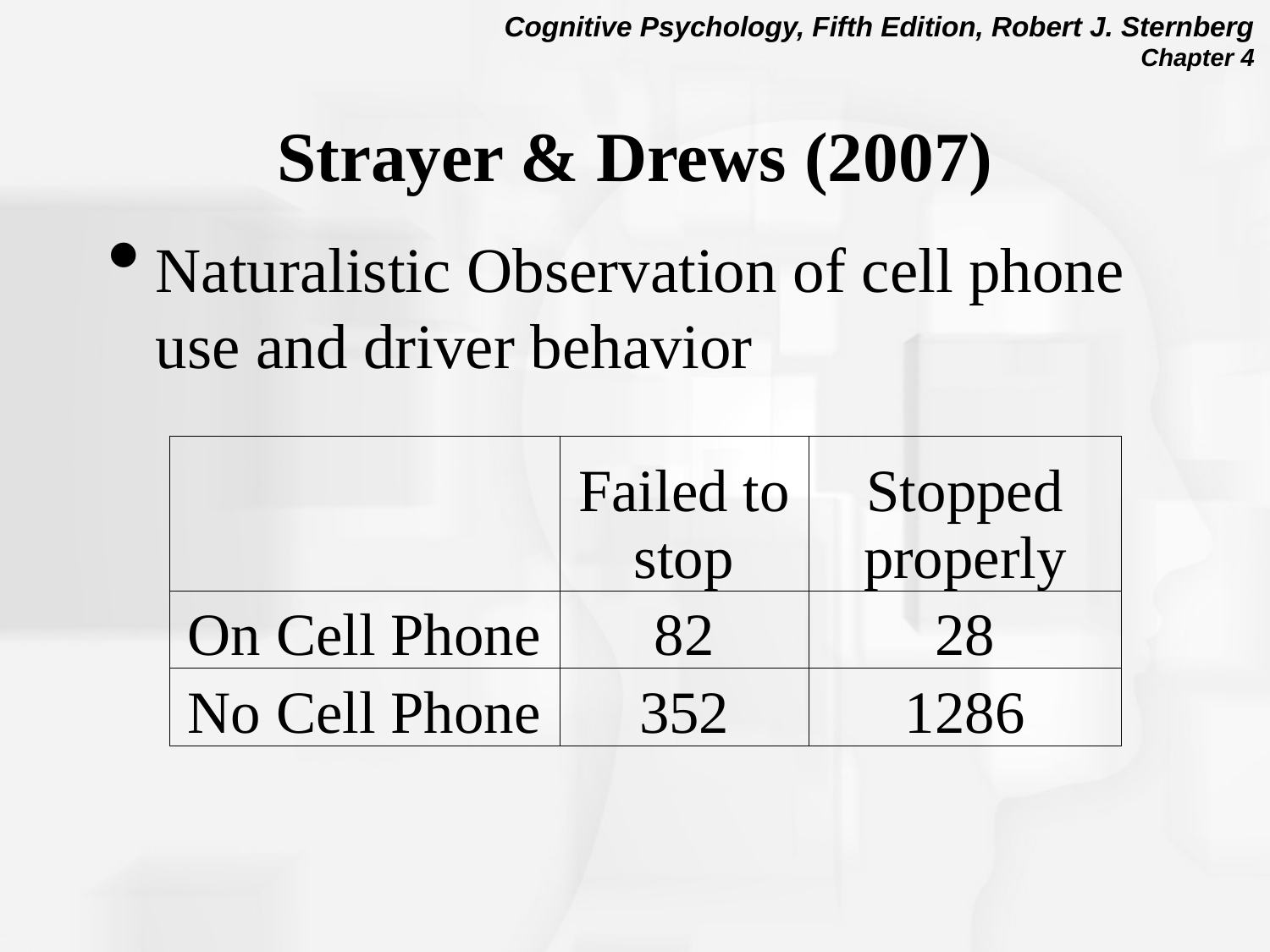

# Strayer & Drews (2007)
Naturalistic Observation of cell phone use and driver behavior

|  | Failed to stop | Stopped properly |
| --- | --- | --- |
| On Cell Phone | 82 | 28 |
| No Cell Phone | 352 | 1286 |